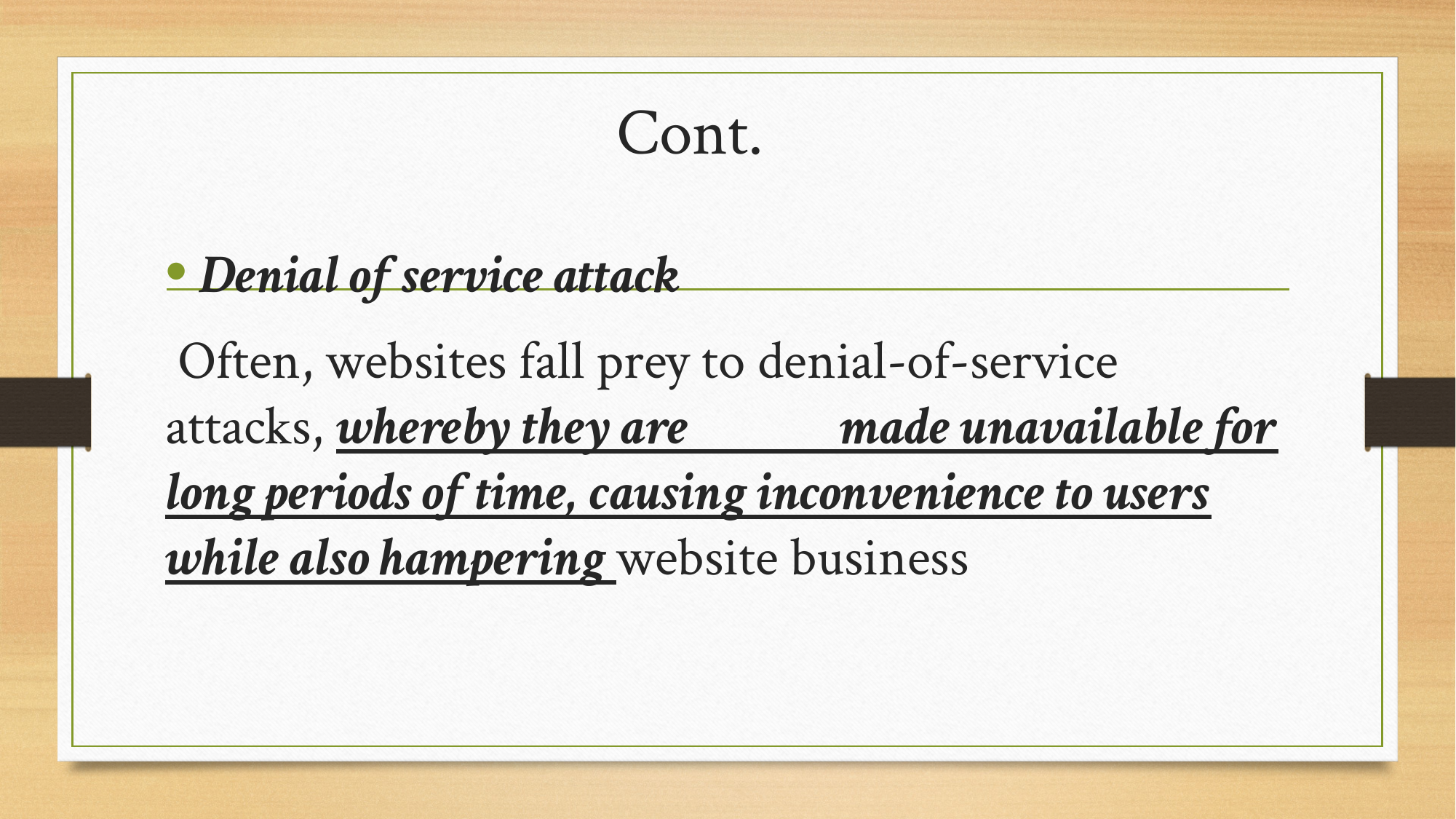

# Cont.
Denial of service attack
 Often, websites fall prey to denial-of-service attacks, whereby they are               made unavailable for long periods of time, causing inconvenience to users while also hampering website business